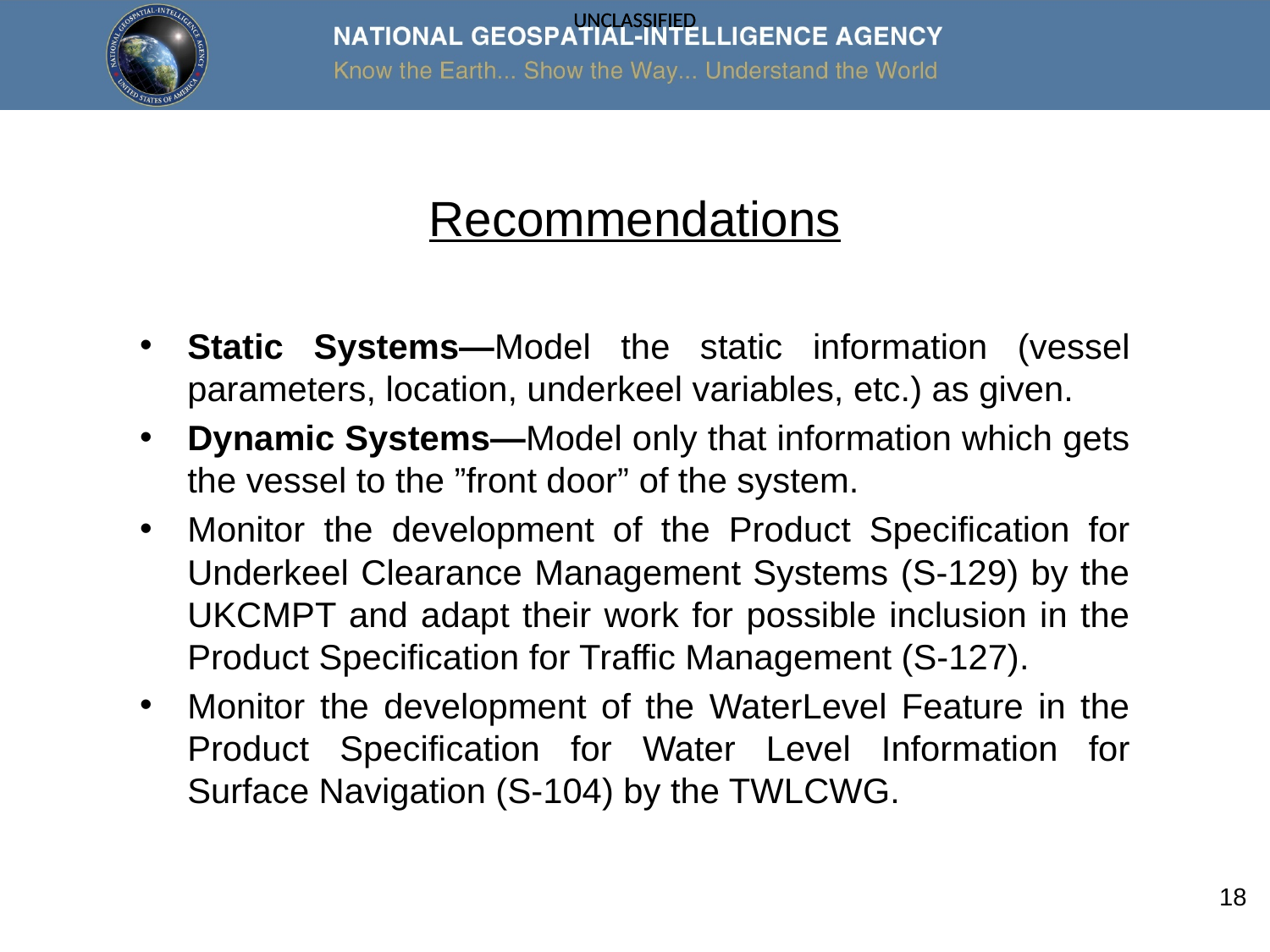

# Recommendations
Static Systems—Model the static information (vessel parameters, location, underkeel variables, etc.) as given.
Dynamic Systems—Model only that information which gets the vessel to the ”front door” of the system.
Monitor the development of the Product Specification for Underkeel Clearance Management Systems (S-129) by the UKCMPT and adapt their work for possible inclusion in the Product Specification for Traffic Management (S-127).
Monitor the development of the WaterLevel Feature in the Product Specification for Water Level Information for Surface Navigation (S-104) by the TWLCWG.